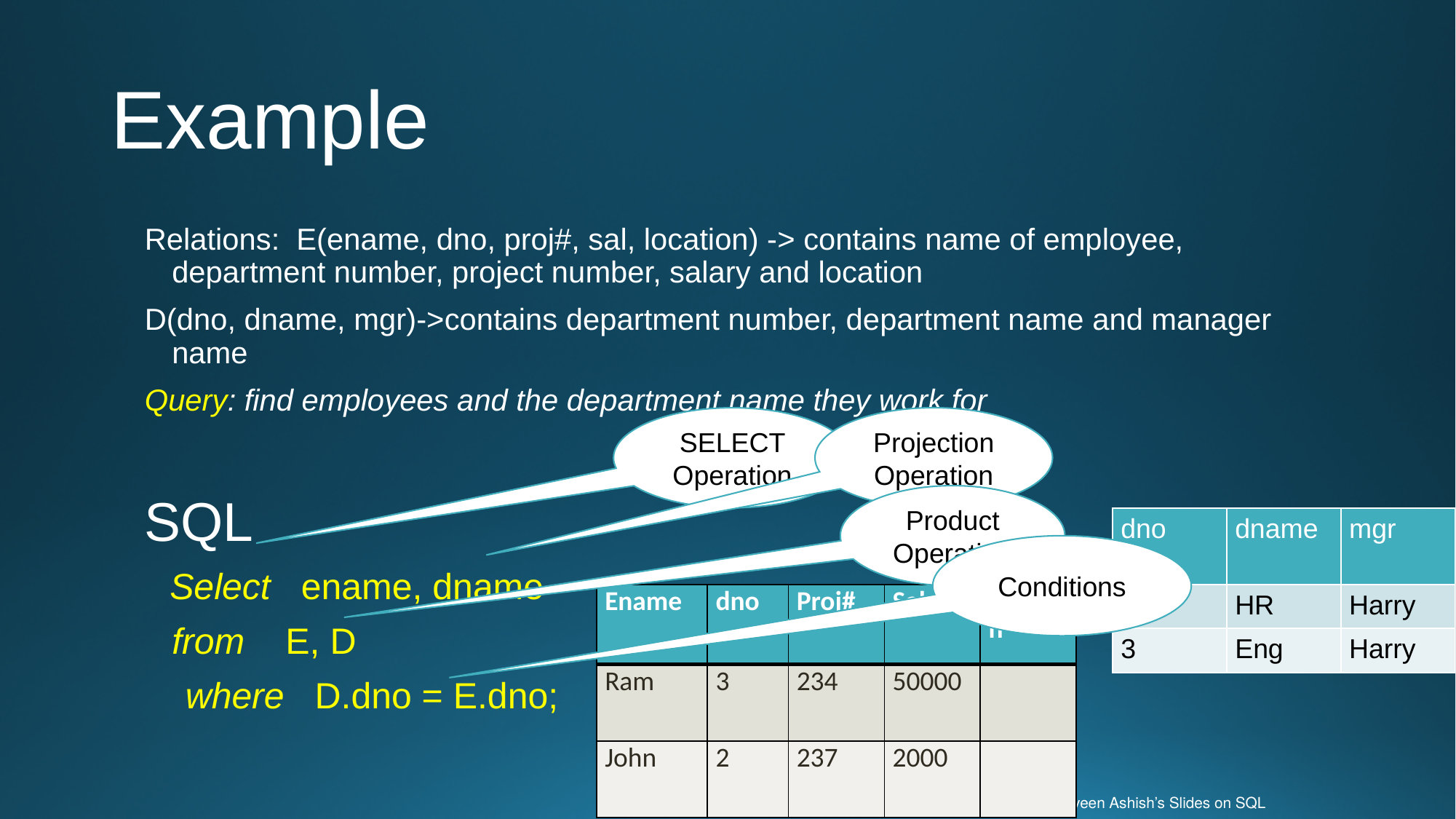

# Example
Relations:  E(ename, dno, proj#, sal, location) -> contains name of employee, department number, project number, salary and location
D(dno, dname, mgr)->contains department number, department name and manager name
Query: find employees and the department name they work for

SQL
   Select   ename, dname
	from    E, D
    where   D.dno = E.dno;
SELECT Operation
Projection Operation
Product Operation
| dno | dname | mgr |
| --- | --- | --- |
| 2 | HR | Harry |
| 3 | Eng | Harry |
Conditions
| Ename | dno | Proj# | Sal | location |
| --- | --- | --- | --- | --- |
| Ram | 3 | 234 | 50000 |  |
| John | 2 | 237 | 2000 |  |
Adapted from Naveen Ashish’s Slides on SQL